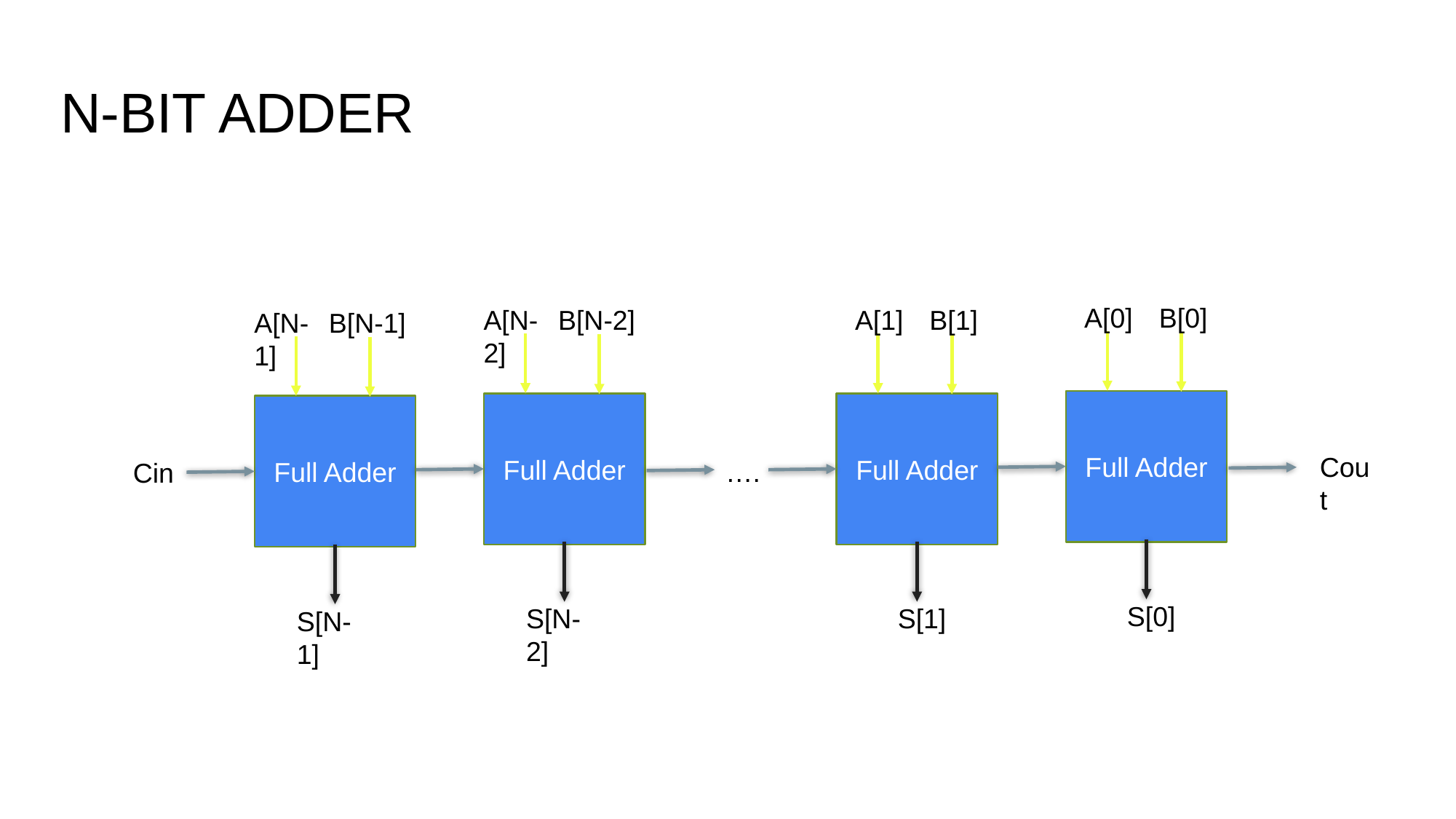

# N-BIT ADDER
A[0]
B[0]
A[N-2]
B[N-2]
A[1]
B[1]
A[N-1]
B[N-1]
Full Adder
Full Adder
Full Adder
Full Adder
Cout
….
Cin
S[0]
S[N-2]
S[1]
S[N-1]